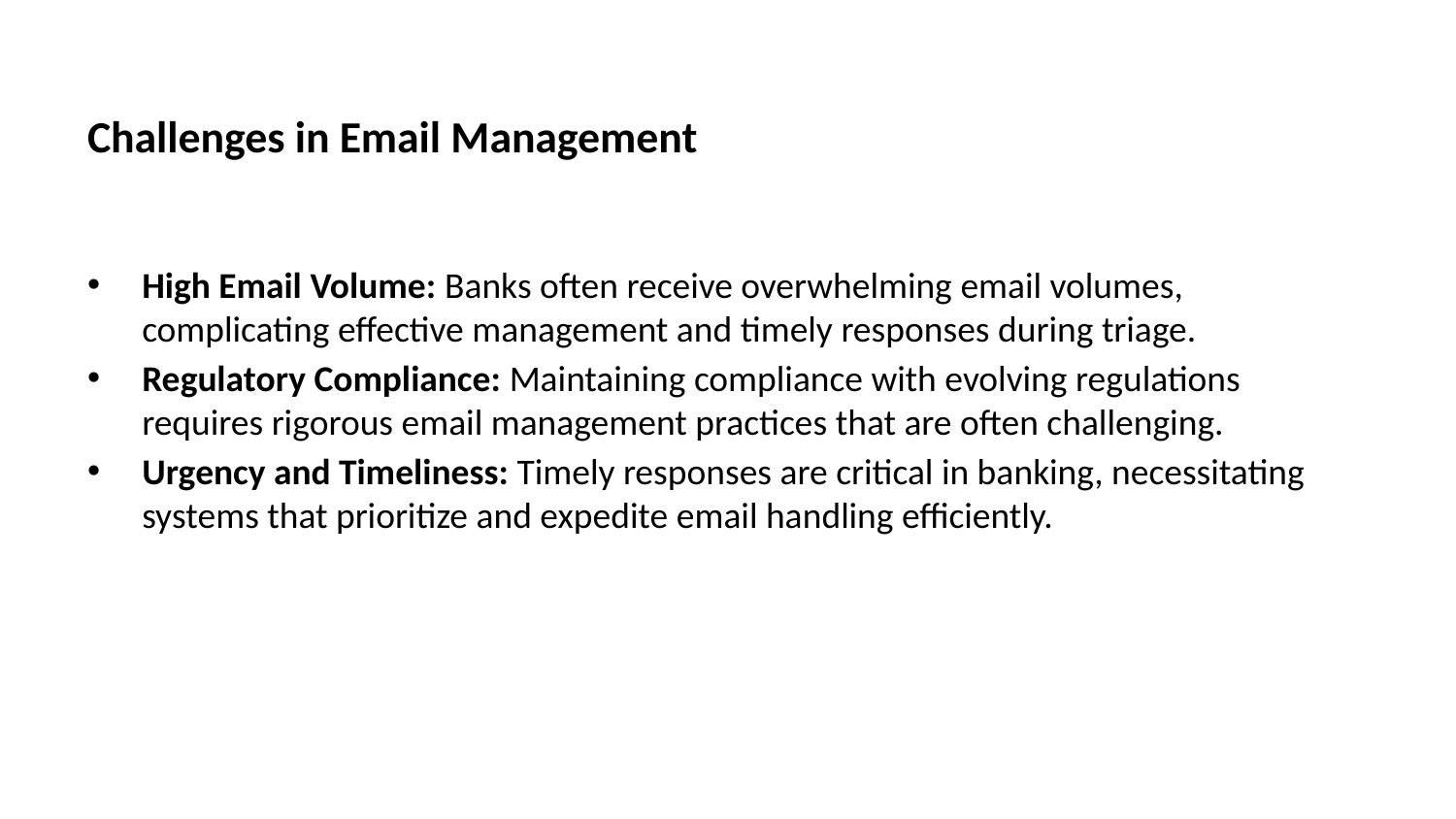

# Challenges in Email Management
High Email Volume: Banks often receive overwhelming email volumes, complicating effective management and timely responses during triage.
Regulatory Compliance: Maintaining compliance with evolving regulations requires rigorous email management practices that are often challenging.
Urgency and Timeliness: Timely responses are critical in banking, necessitating systems that prioritize and expedite email handling efficiently.